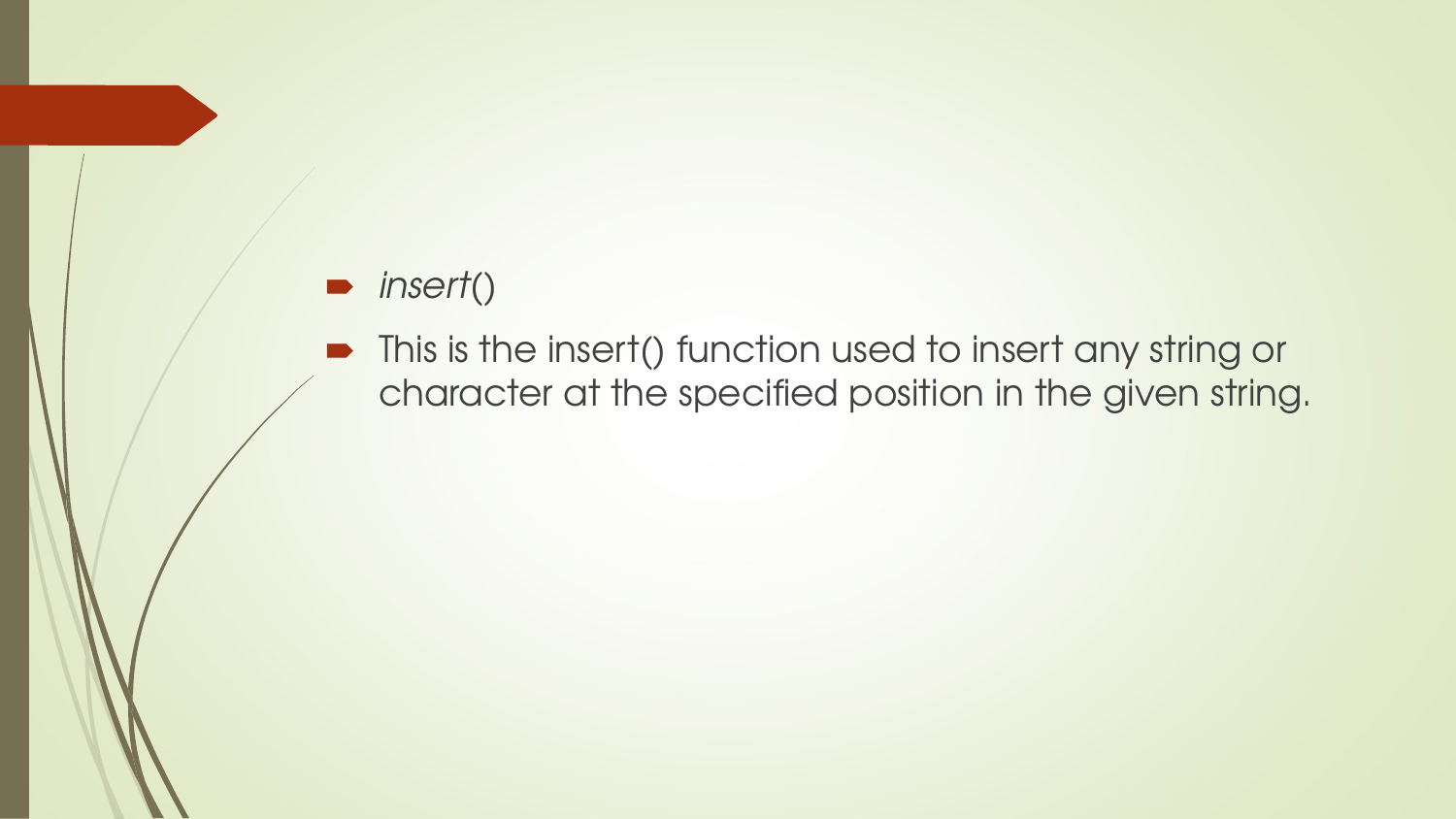

#
insert()
This is the insert() function used to insert any string or character at the specified position in the given string.